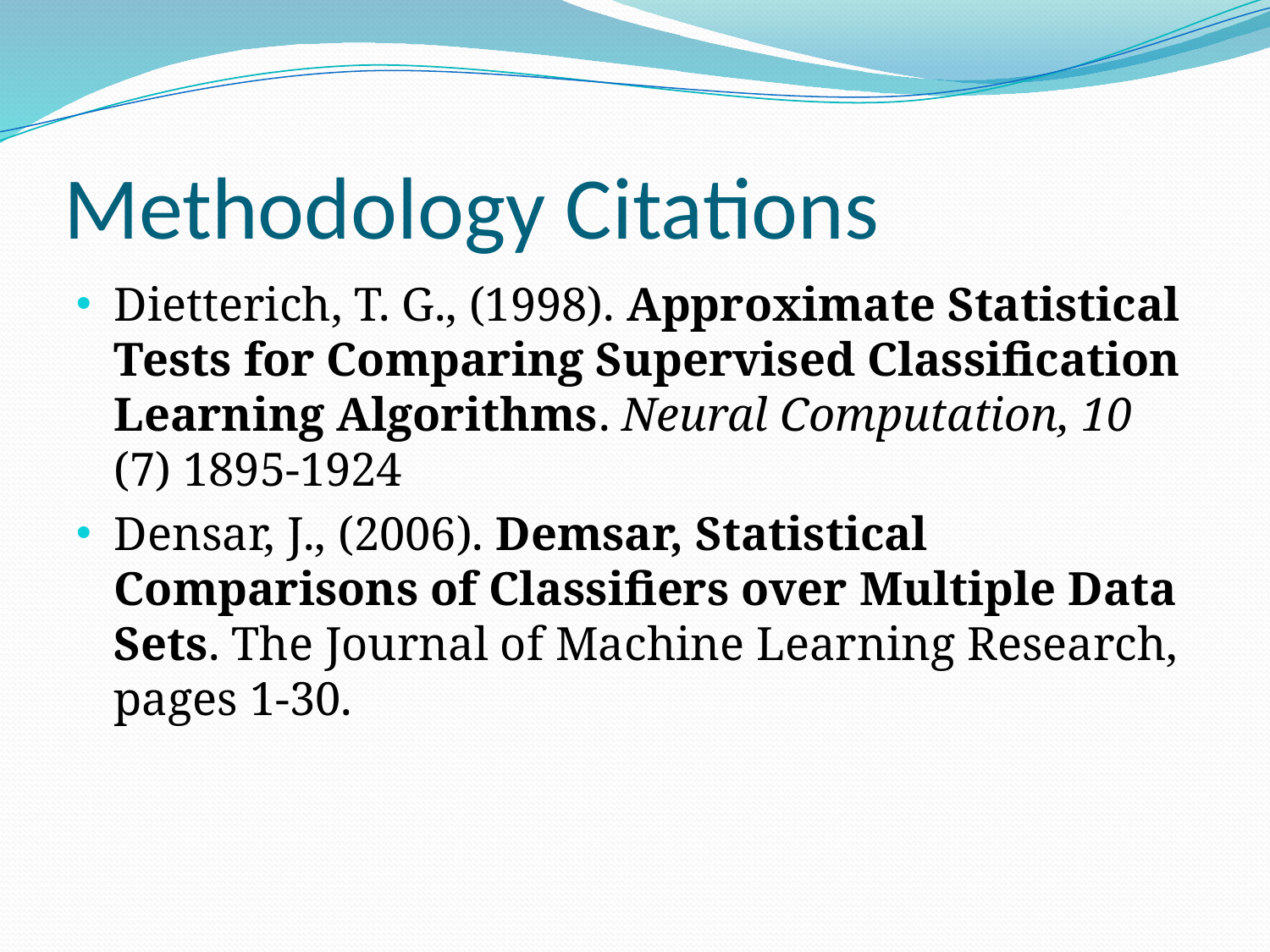

# Methodology Citations
Dietterich, T. G., (1998). Approximate Statistical Tests for Comparing Supervised Classification Learning Algorithms. Neural Computation, 10 (7) 1895-1924
Densar, J., (2006). Demsar, Statistical Comparisons of Classifiers over Multiple Data Sets. The Journal of Machine Learning Research, pages 1-30.